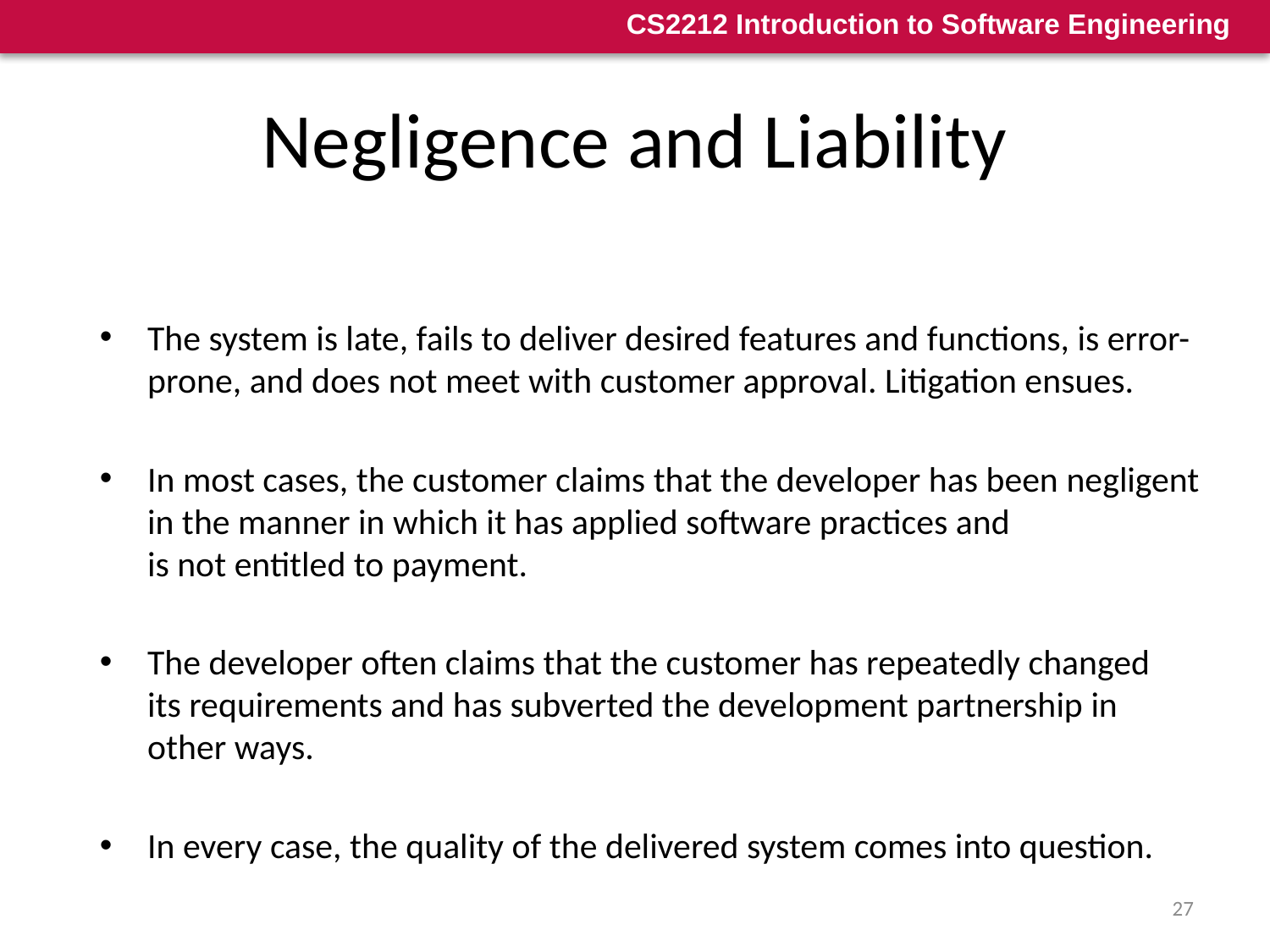

# Negligence and Liability
The system is late, fails to deliver desired features and functions, is error-prone, and does not meet with customer approval. Litigation ensues.

In most cases, the customer claims that the developer has been negligent in the manner in which it has applied software practices and
is not entitled to payment.

The developer often claims that the customer has repeatedly changed
its requirements and has subverted the development partnership in
other ways.

In every case, the quality of the delivered system comes into question.
27